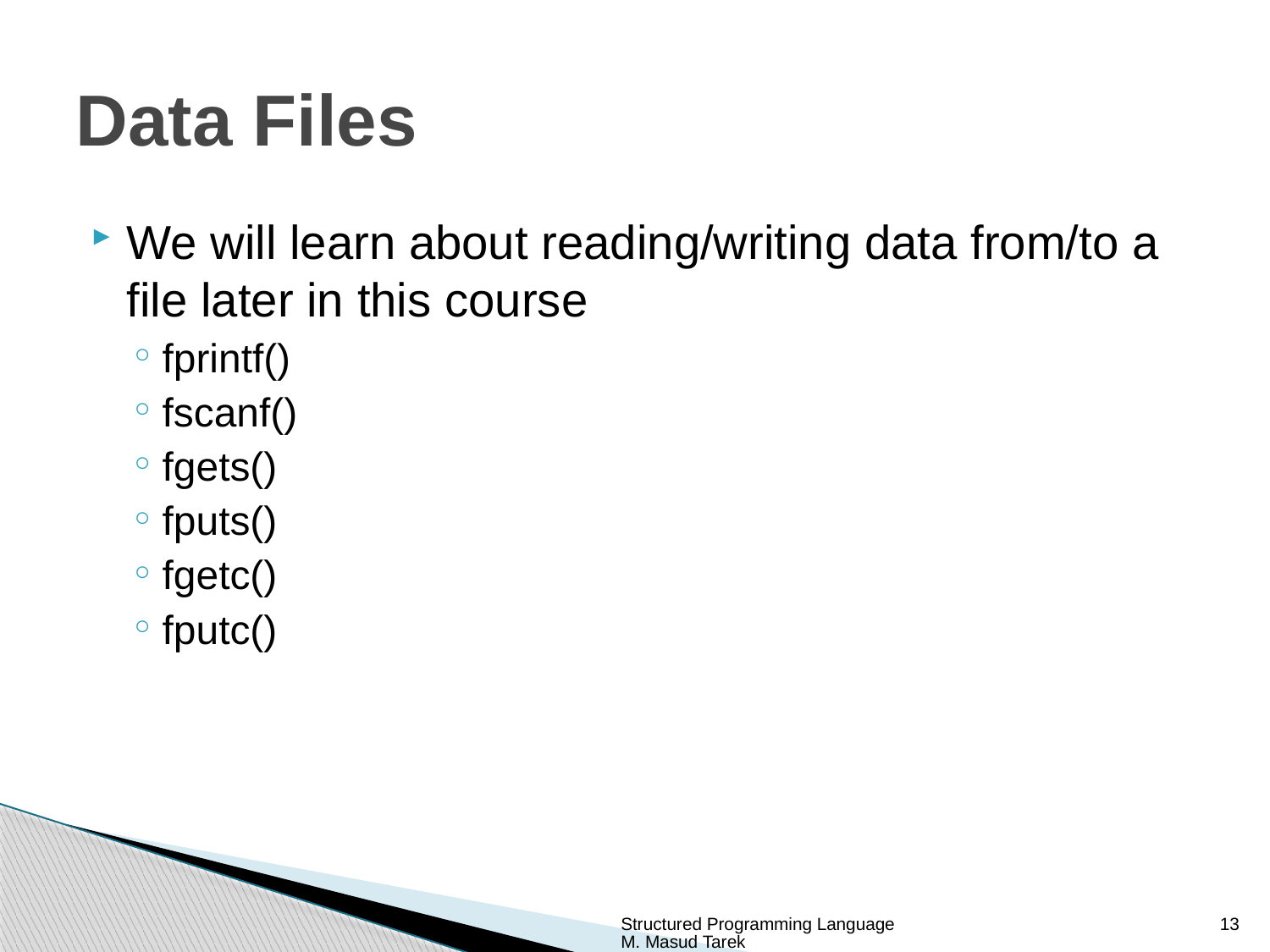

# Data Files
We will learn about reading/writing data from/to a file later in this course
fprintf()
fscanf()
fgets()
fputs()
fgetc()
fputc()
Structured Programming Language     M. Masud Tarek
13